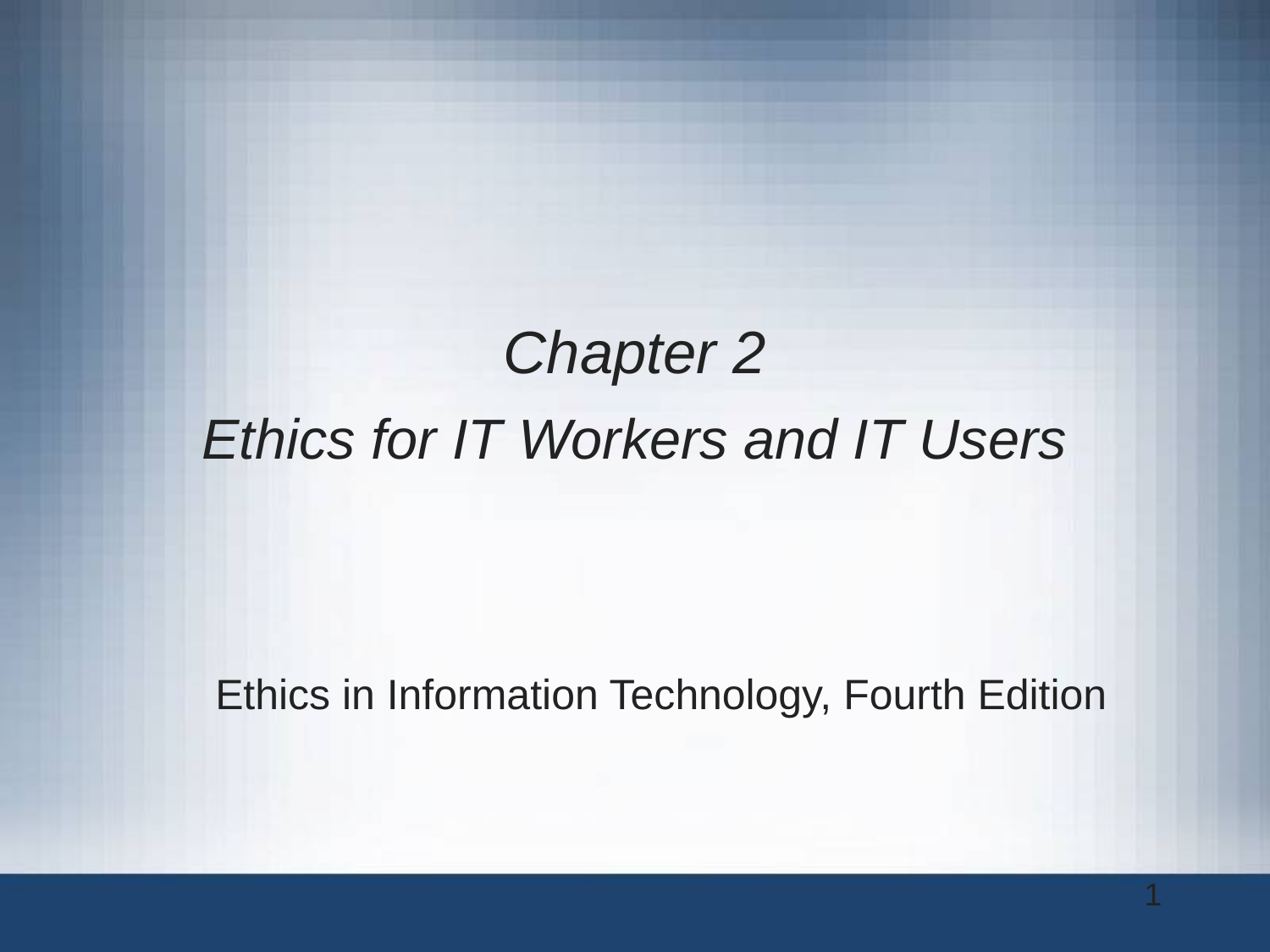

Chapter 2
Ethics for IT Workers and IT Users
# Ethics in Information Technology, Fourth Edition
1